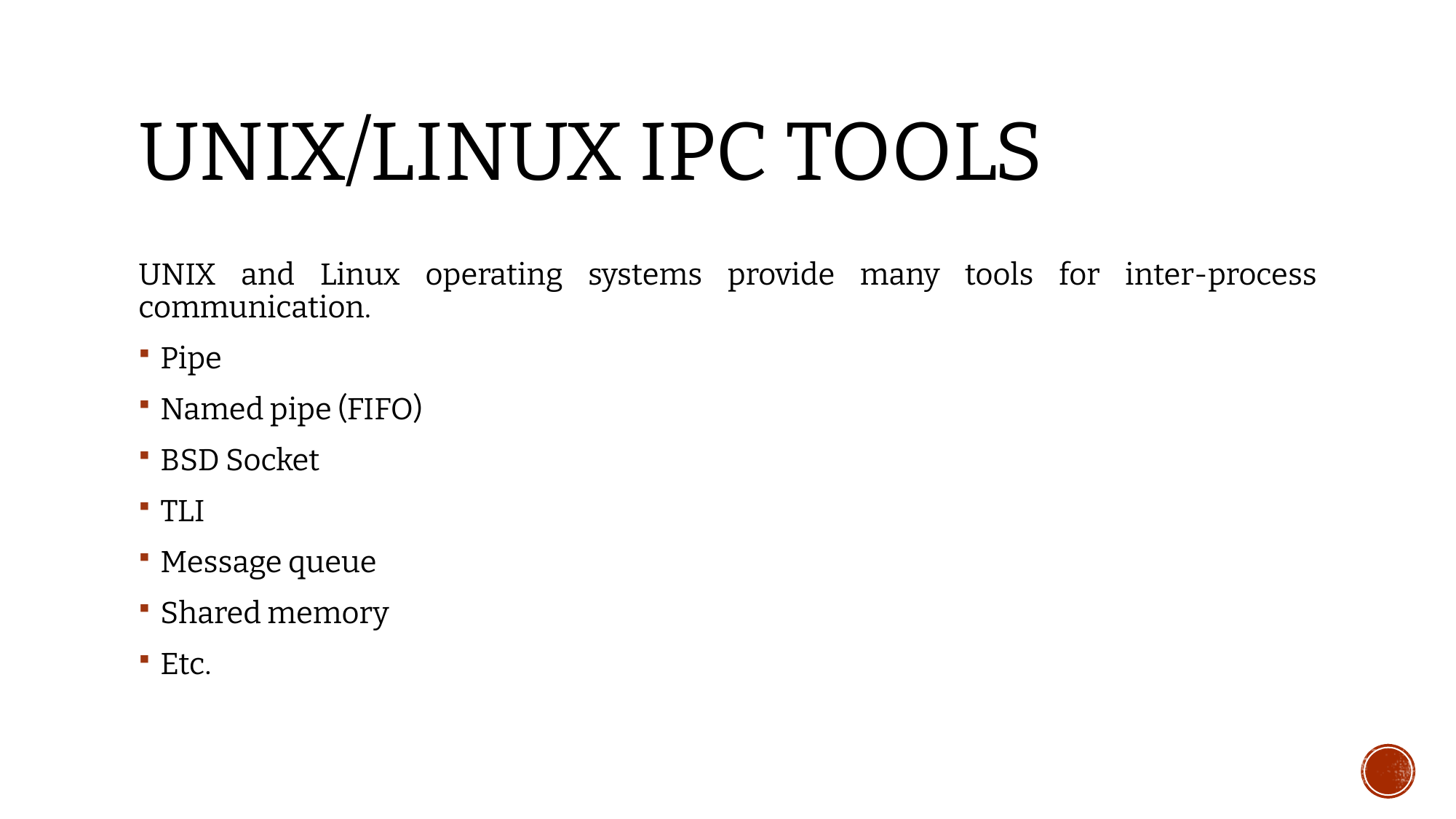

# UNIX/Linux IPC Tools
UNIX and Linux operating systems provide many tools for inter-process communication.
Pipe
Named pipe (FIFO)
BSD Socket
TLI
Message queue
Shared memory
Etc.